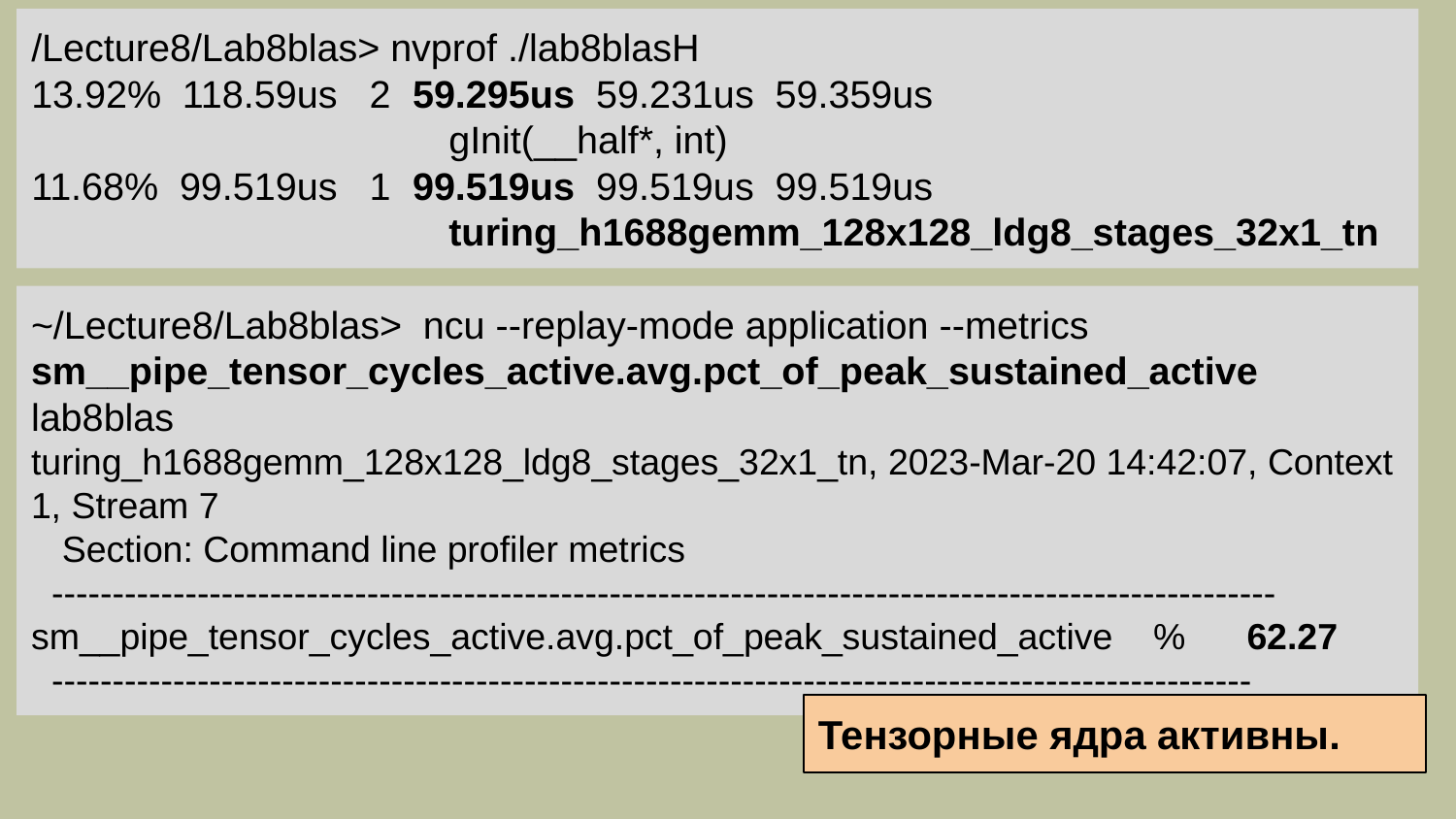

/Lecture8/Lab8blas> nvprof ./lab8blasH
13.92%  118.59us   2  59.295us  59.231us  59.359us
     gInit(__half*, int)
11.68%  99.519us   1  99.519us  99.519us  99.519us
     turing_h1688gemm_128x128_ldg8_stages_32x1_tn
~/Lecture8/Lab8blas>  ncu --replay-mode application --metrics sm__pipe_tensor_cycles_active.avg.pct_of_peak_sustained_active  lab8blas
turing_h1688gemm_128x128_ldg8_stages_32x1_tn, 2023-Mar-20 14:42:07, Context 1, Stream 7
   Section: Command line profiler metrics
  -----------------------------------------------------------------------------------------------------
sm__pipe_tensor_cycles_active.avg.pct_of_peak_sustained_active    %      62.27
  ---------------------------------------------------------------------------------------------------
Тензорные ядра активны.